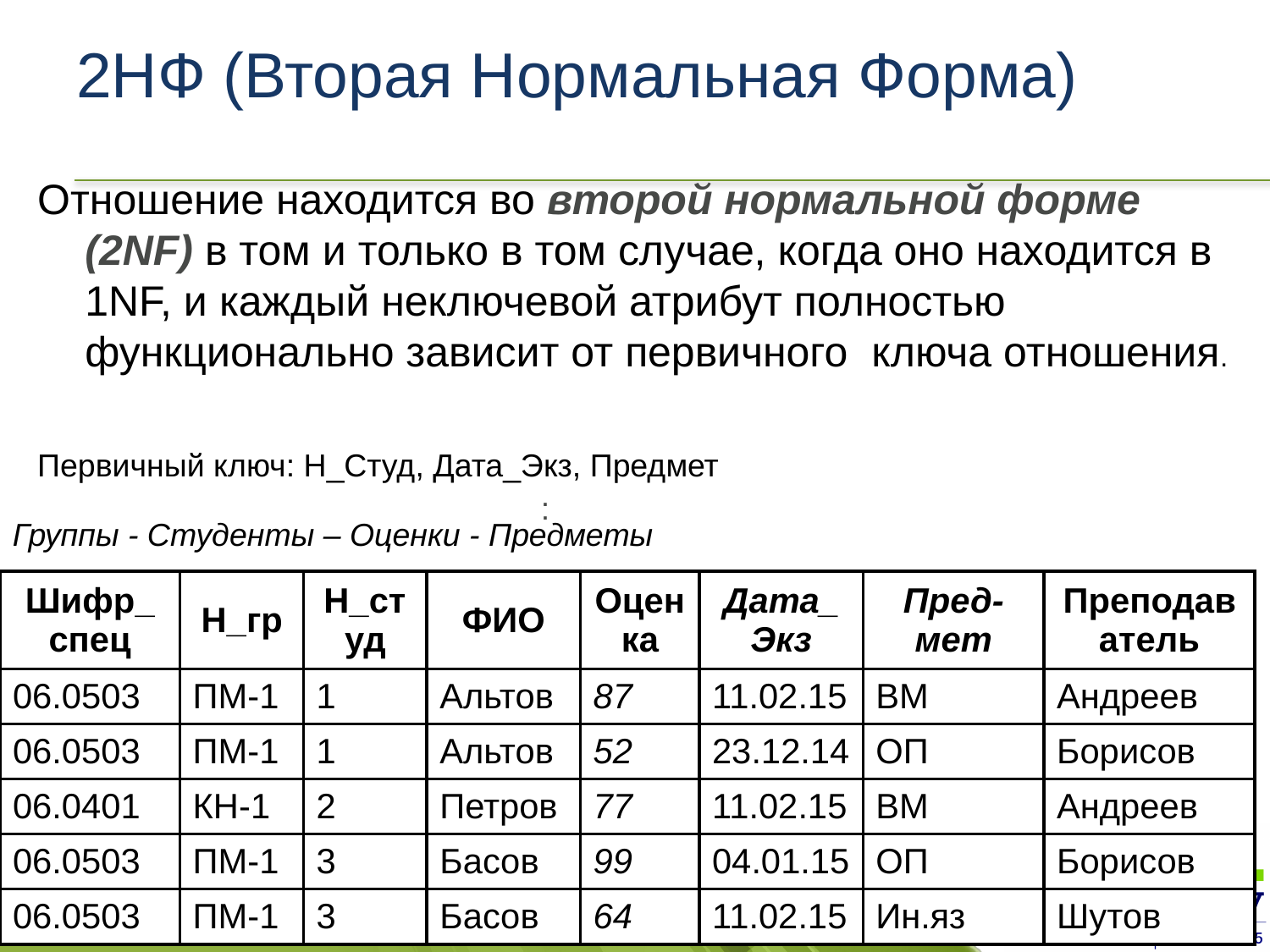

# 2НФ (Вторая Нормальная Форма)
Отношение находится во второй нормальной форме (2NF) в том и только в том случае, когда оно находится в 1NF, и каждый неключевой атрибут полностью функционально зависит от первичного  ключа отношения.

Первичный ключ: Н_Студ, Дата_Экз, Предмет
Функциональные зависимости :
Группы - Студенты – Оценки - Предметы
| Шифр\_ спец | Н\_гр | Н\_студ | ФИО | Оценка | Дата\_Экз | Пред-мет | Преподаватель |
| --- | --- | --- | --- | --- | --- | --- | --- |
| 06.0503 | ПМ-1 | 1 | Альтов | 87 | 11.02.15 | ВМ | Андреев |
| 06.0503 | ПМ-1 | 1 | Альтов | 52 | 23.12.14 | ОП | Борисов |
| 06.0401 | КН-1 | 2 | Петров | 77 | 11.02.15 | ВМ | Андреев |
| 06.0503 | ПМ-1 | 3 | Басов | 99 | 04.01.15 | ОП | Борисов |
| 06.0503 | ПМ-1 | 3 | Басов | 64 | 11.02.15 | Ин.яз | Шутов |